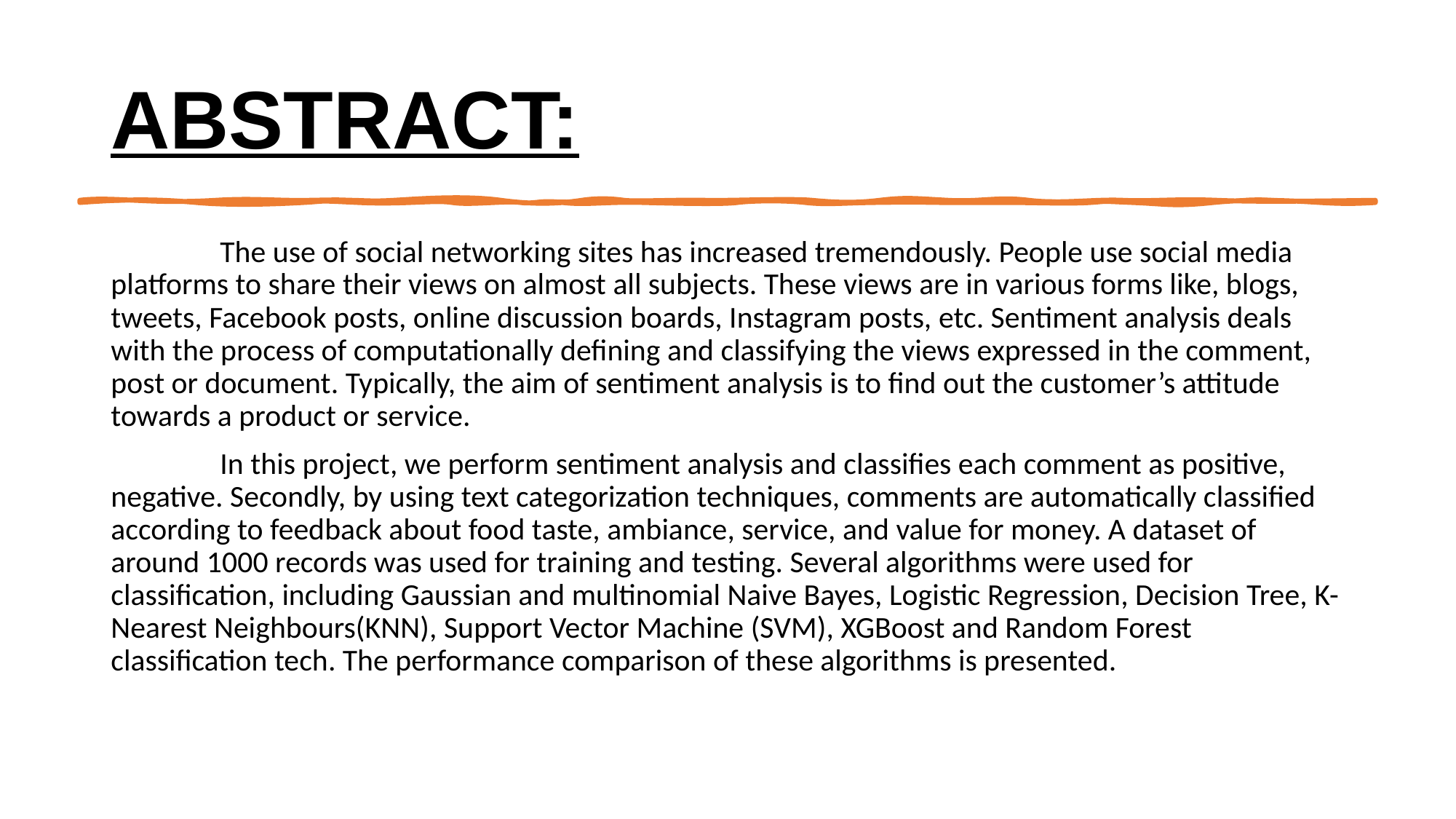

# ABSTRACT:

	The use of social networking sites has increased tremendously. People use social media platforms to share their views on almost all subjects. These views are in various forms like, blogs, tweets, Facebook posts, online discussion boards, Instagram posts, etc. Sentiment analysis deals with the process of computationally defining and classifying the views expressed in the comment, post or document. Typically, the aim of sentiment analysis is to find out the customer’s attitude towards a product or service.
	In this project, we perform sentiment analysis and classifies each comment as positive, negative. Secondly, by using text categorization techniques, comments are automatically classified according to feedback about food taste, ambiance, service, and value for money. A dataset of around 1000 records was used for training and testing. Several algorithms were used for classification, including Gaussian and multinomial Naive Bayes, Logistic Regression, Decision Tree, K-Nearest Neighbours(KNN), Support Vector Machine (SVM), XGBoost and Random Forest classification tech. The performance comparison of these algorithms is presented.